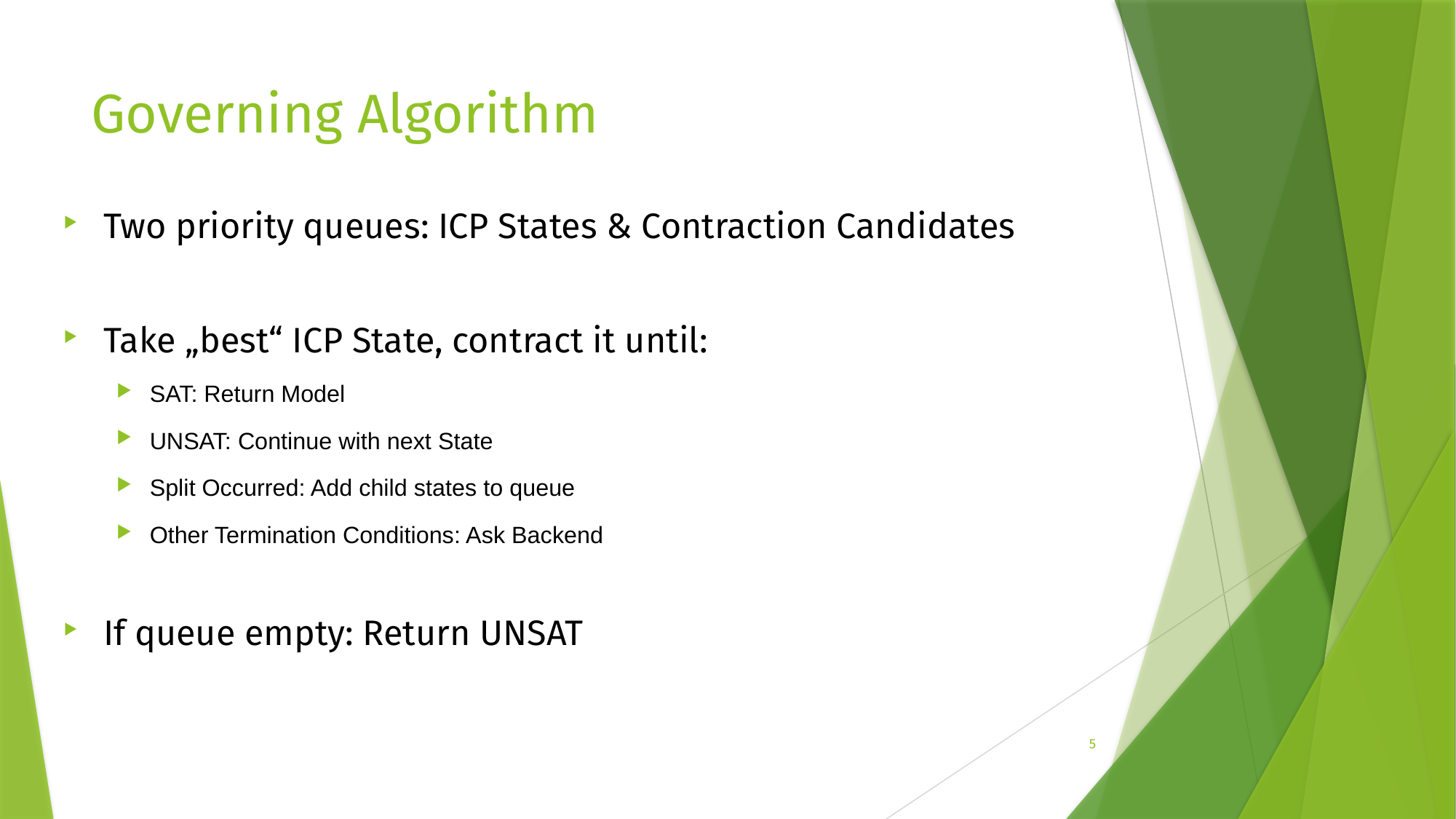

Governing Algorithm

Two priority queues: ICP States & Contraction Candidates

Take „best“ ICP State, contract it until:
SAT: Return Model
UNSAT: Continue with next State
Split Occurred: Add child states to queue
Other Termination Conditions: Ask Backend

If queue empty: Return UNSAT

5